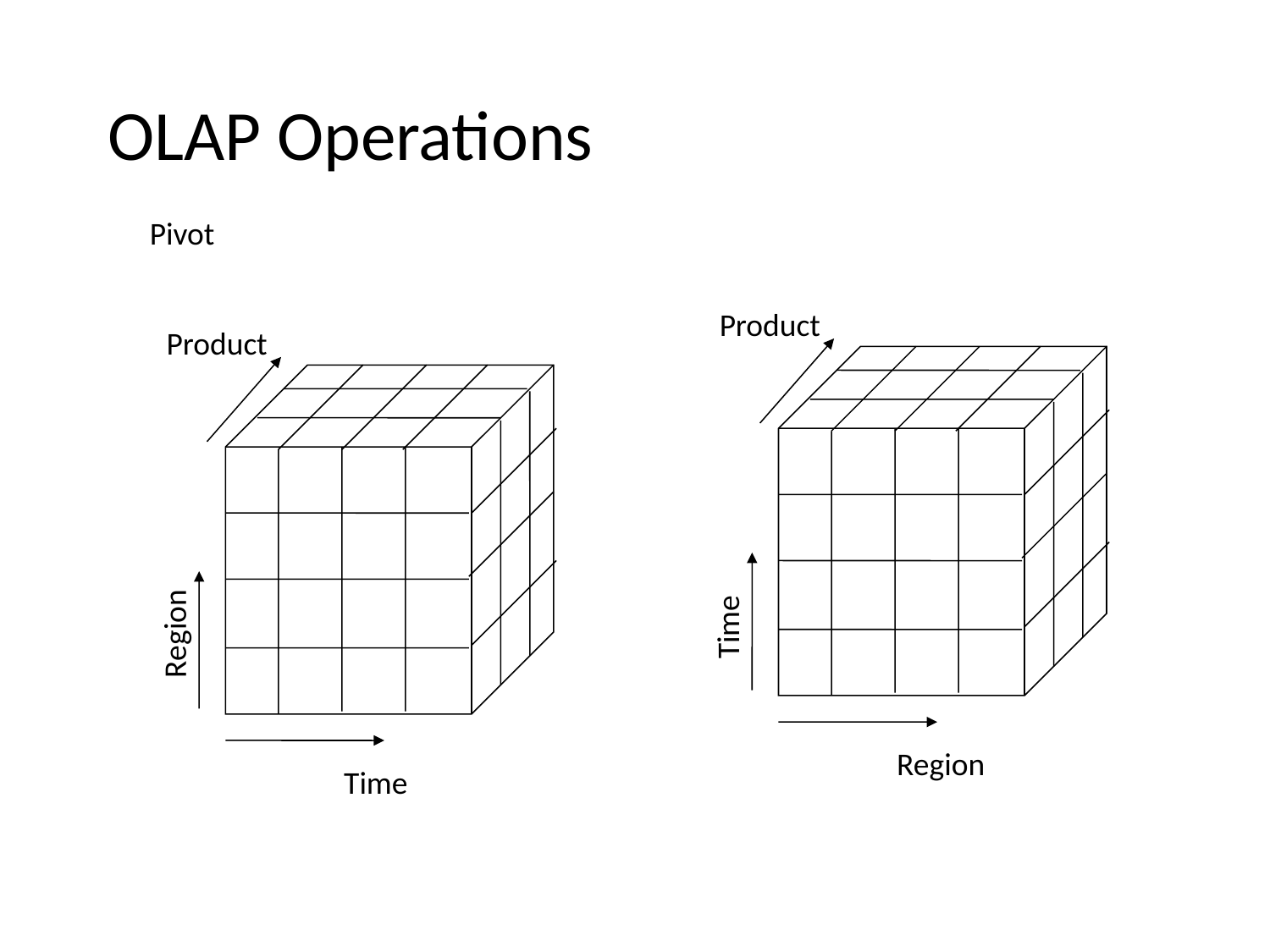

# OLAP Operations
Pivot
Product
Product

Time
Region

Region

Time